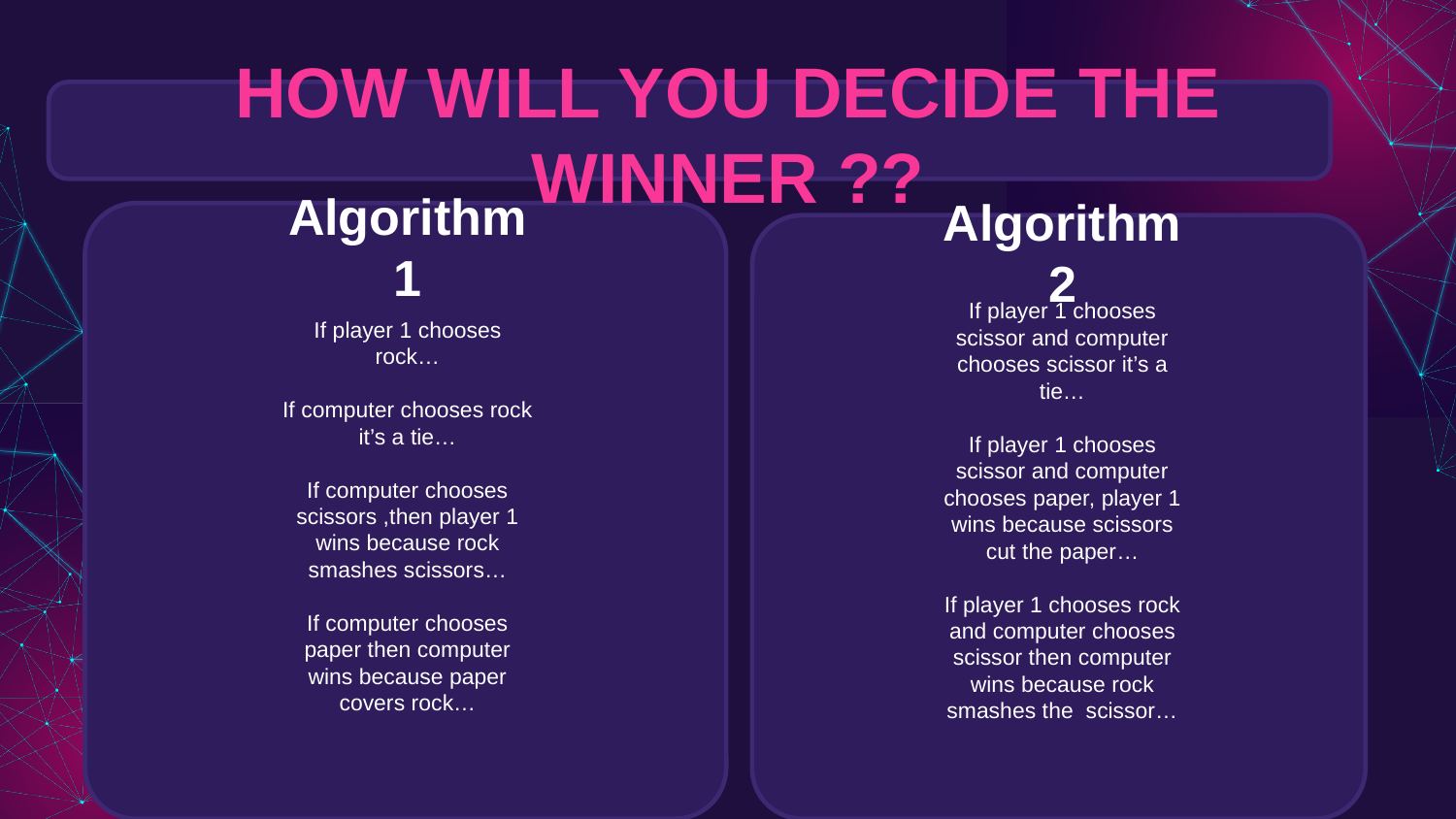

# HOW WILL YOU DECIDE THE WINNER ??

Algorithm 1
Algorithm 2
If player 1 chooses scissor and computer chooses scissor it’s a tie…

If player 1 chooses scissor and computer chooses paper, player 1 wins because scissors cut the paper…

If player 1 chooses rock and computer chooses scissor then computer wins because rock smashes the  scissor…

If player 1 chooses rock…

If computer chooses rock it’s a tie…

If computer chooses scissors ,then player 1 wins because rock smashes scissors…

If computer chooses paper then computer wins because paper covers rock…